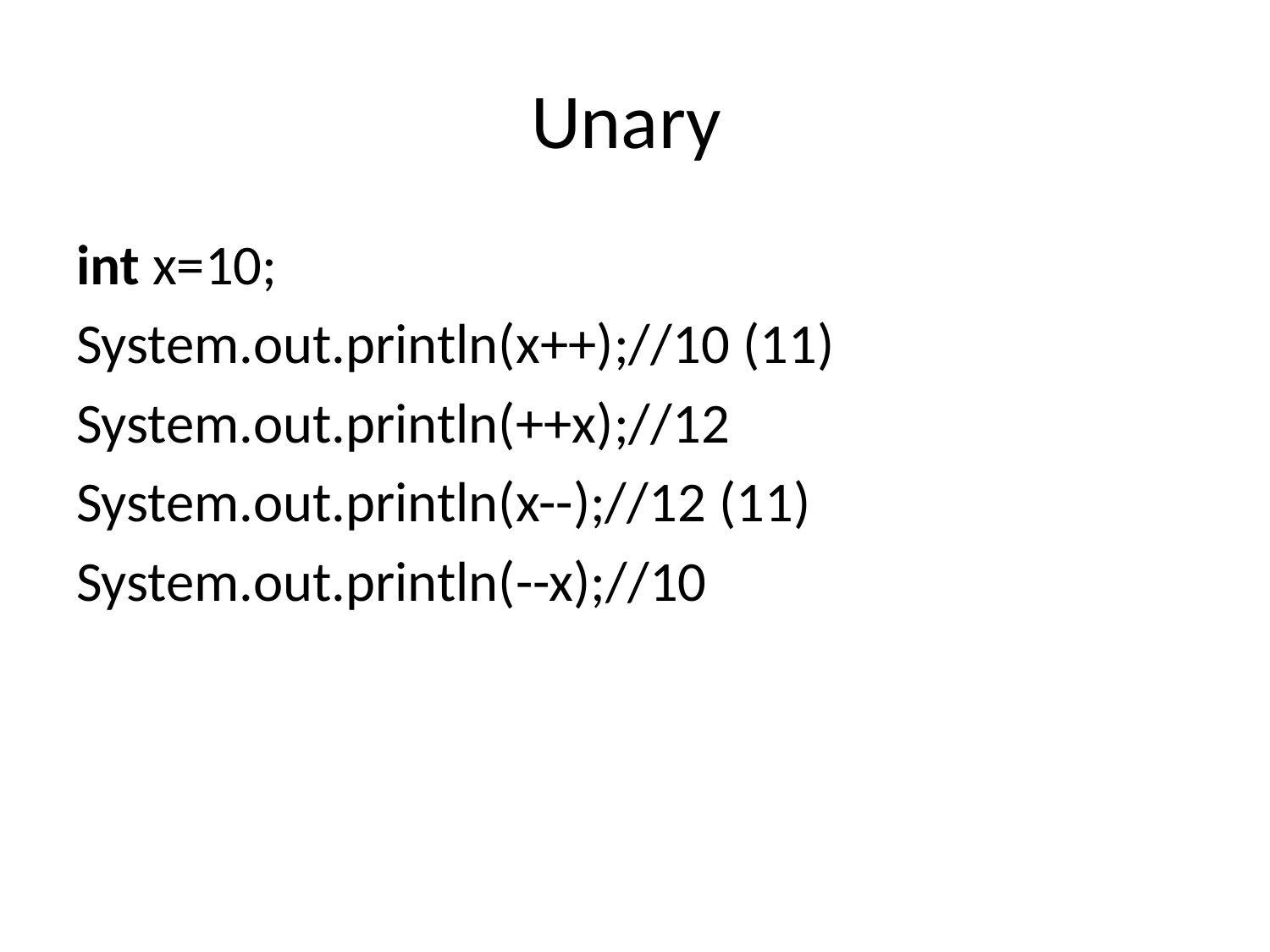

# Unary
int x=10;
System.out.println(x++);//10 (11)
System.out.println(++x);//12
System.out.println(x--);//12 (11)
System.out.println(--x);//10